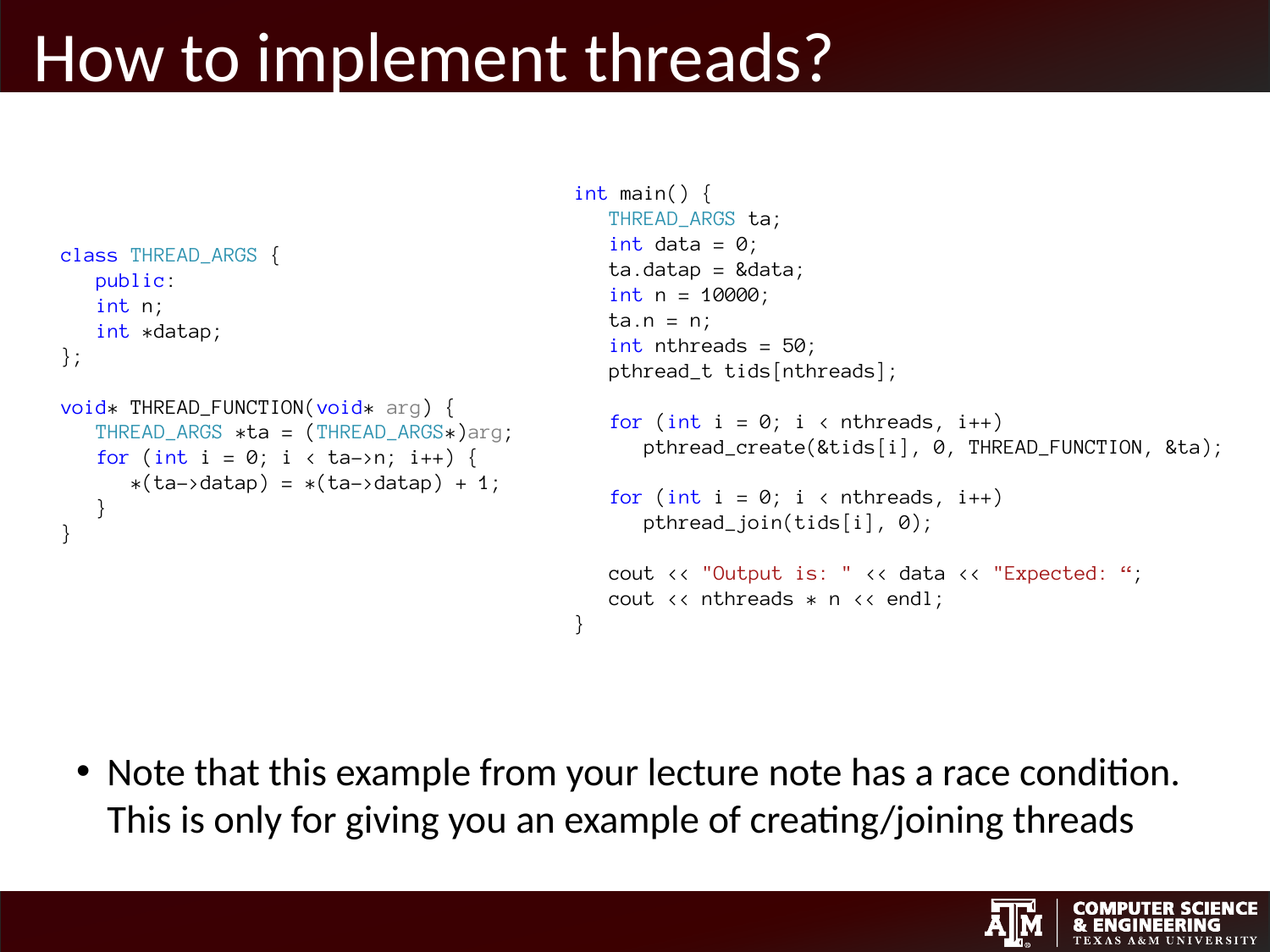

# How to implement threads?
int main() {
   THREAD_ARGS ta;
   int data = 0;
   ta.datap = &data;
   int n = 10000;
   ta.n = n;
   int nthreads = 50;
   pthread_t tids[nthreads];

   for (int i = 0; i < nthreads, i++)
      pthread_create(&tids[i], 0, THREAD_FUNCTION, &ta);

   for (int i = 0; i < nthreads, i++)
      pthread_join(tids[i], 0);

   cout << "Output is: " << data << "Expected: “;
   cout << nthreads * n << endl;
}
class THREAD_ARGS {
   public:
   int n;
   int *datap;
};

void* THREAD_FUNCTION(void* arg) {
   THREAD_ARGS *ta = (THREAD_ARGS*)arg;
   for (int i = 0; i < ta->n; i++) {
      *(ta->datap) = *(ta->datap) + 1;
   }
}
Note that this example from your lecture note has a race condition. This is only for giving you an example of creating/joining threads